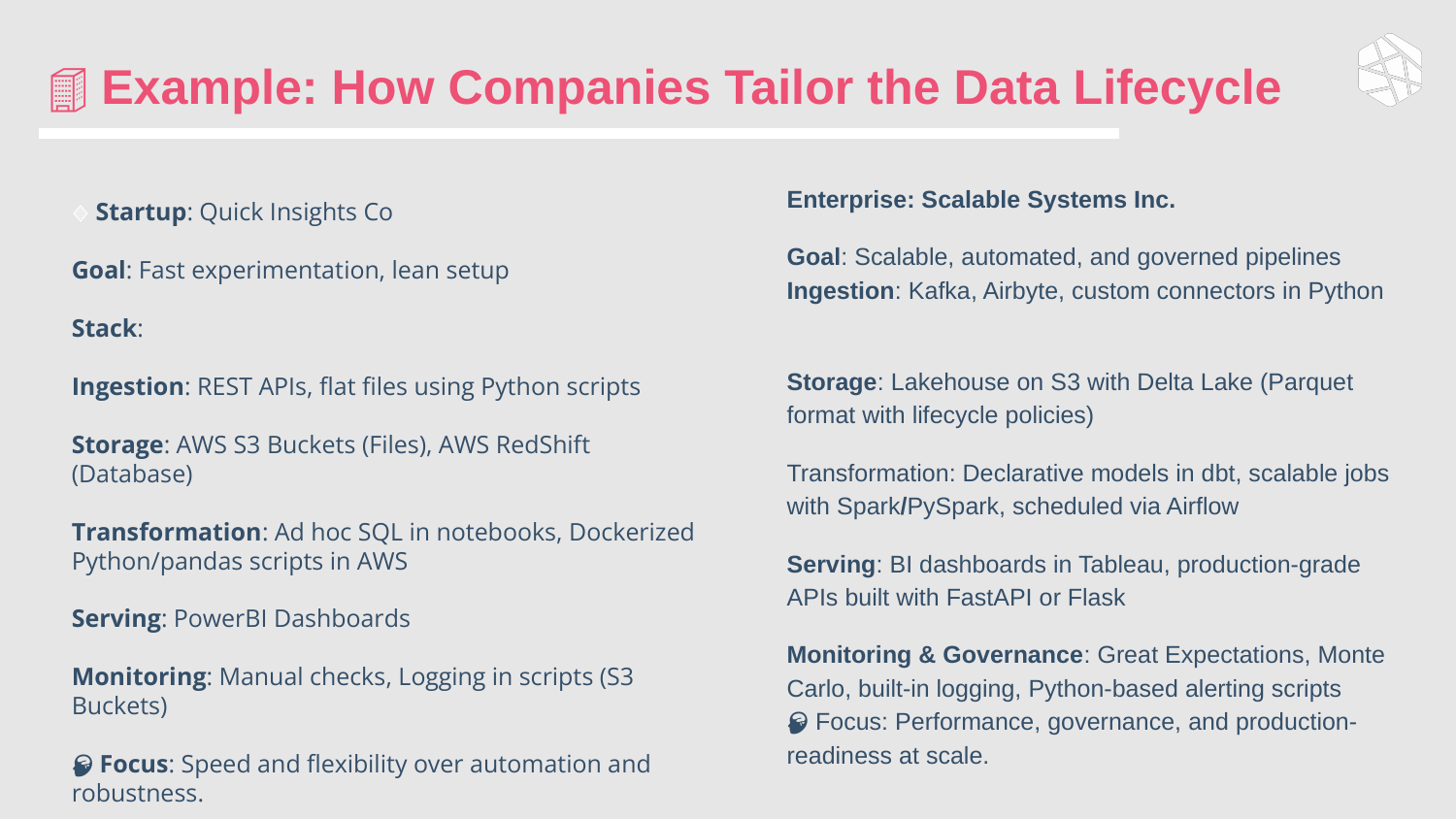

# 🏢 Example: How Companies Tailor the Data Lifecycle
Enterprise: Scalable Systems Inc.
Goal: Scalable, automated, and governed pipelines
Ingestion: Kafka, Airbyte, custom connectors in Python
Storage: Lakehouse on S3 with Delta Lake (Parquet format with lifecycle policies)
Transformation: Declarative models in dbt, scalable jobs with Spark/PySpark, scheduled via Airflow
Serving: BI dashboards in Tableau, production-grade APIs built with FastAPI or Flask
Monitoring & Governance: Great Expectations, Monte Carlo, built-in logging, Python-based alerting scripts
🧠 Focus: Performance, governance, and production-readiness at scale.

🔹 Startup: Quick Insights Co

Goal: Fast experimentation, lean setup

Stack:

Ingestion: REST APIs, flat files using Python scripts

Storage: AWS S3 Buckets (Files), AWS RedShift (Database)

Transformation: Ad hoc SQL in notebooks, Dockerized Python/pandas scripts in AWS

Serving: PowerBI Dashboards

Monitoring: Manual checks, Logging in scripts (S3 Buckets)

🧠 Focus: Speed and flexibility over automation and robustness.